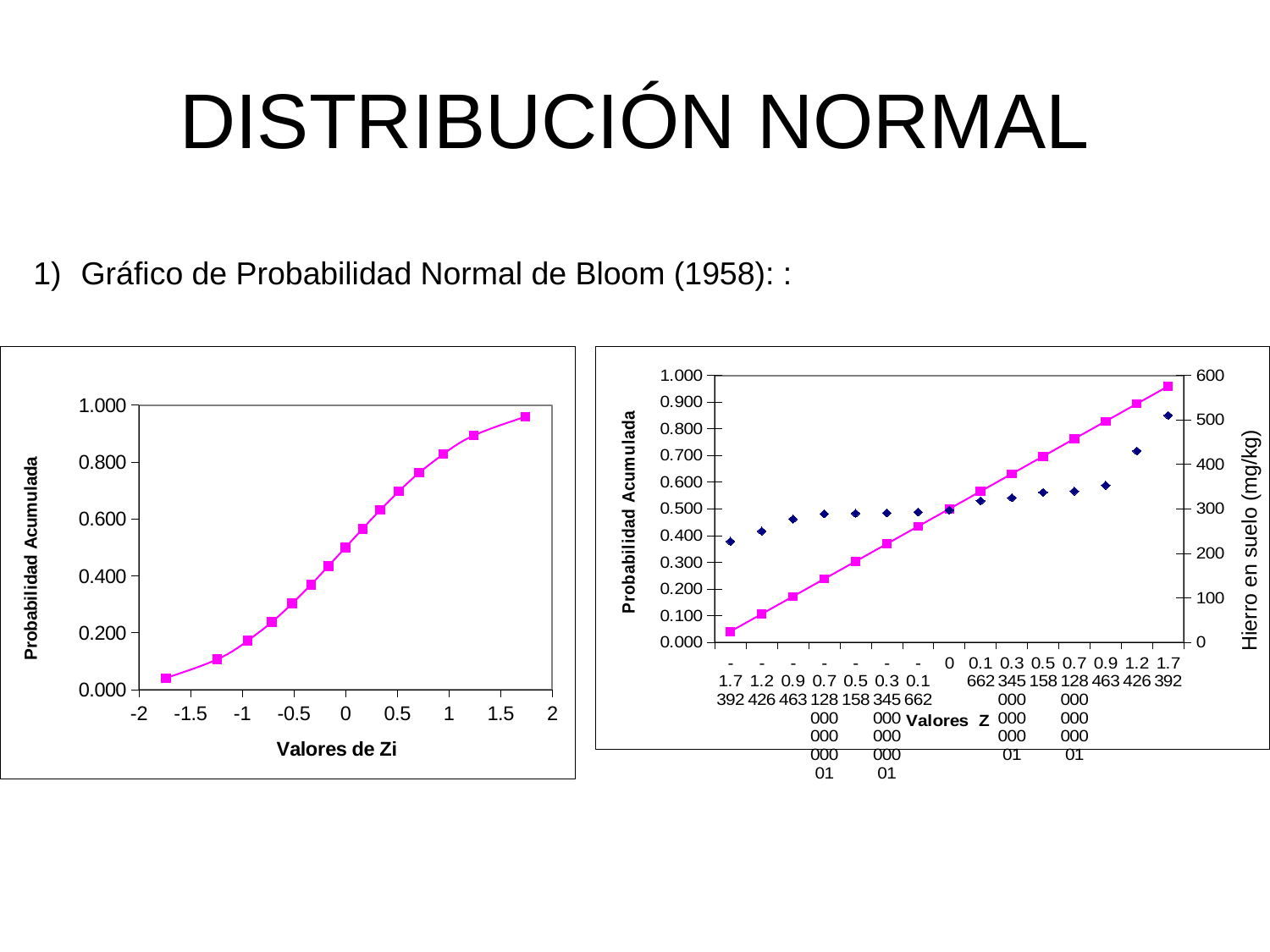

# DISTRIBUCIÓN NORMAL
Gráfico de Probabilidad Normal de Bloom (1958): :

### Chart

| Category |  |
|---|---|

### Chart

| Category |  |  |
|---|---|---|
| -1.7391999999999992 | 0.0409836065573771 | 227.0 |
| -1.2425999999999984 | 0.10655737704918032 | 250.0 |
| -0.94630000000000003 | 0.17213114754098371 | 277.0 |
| -0.71280000000000077 | 0.2377049180327869 | 289.0 |
| -0.51580000000000004 | 0.30327868852459056 | 290.0 |
| -0.33450000000000052 | 0.36885245901639346 | 291.0 |
| -0.1662000000000001 | 0.4344262295081968 | 293.0 |
| 0 | 0.5 | 297.0 |
| 0.1662000000000001 | 0.5655737704918032 | 318.0 |
| 0.33450000000000052 | 0.6311475409836067 | 325.0 |
| 0.51580000000000004 | 0.6967213114754112 | 337.0 |
| 0.71280000000000077 | 0.7622950819672131 | 340.0 |
| 0.94630000000000003 | 0.8278688524590178 | 353.0 |
| 1.2425999999999984 | 0.89344262295082 | 430.0 |
| 1.7391999999999992 | 0.9590163934426226 | 510.0 |
Hierro en suelo (mg/kg)